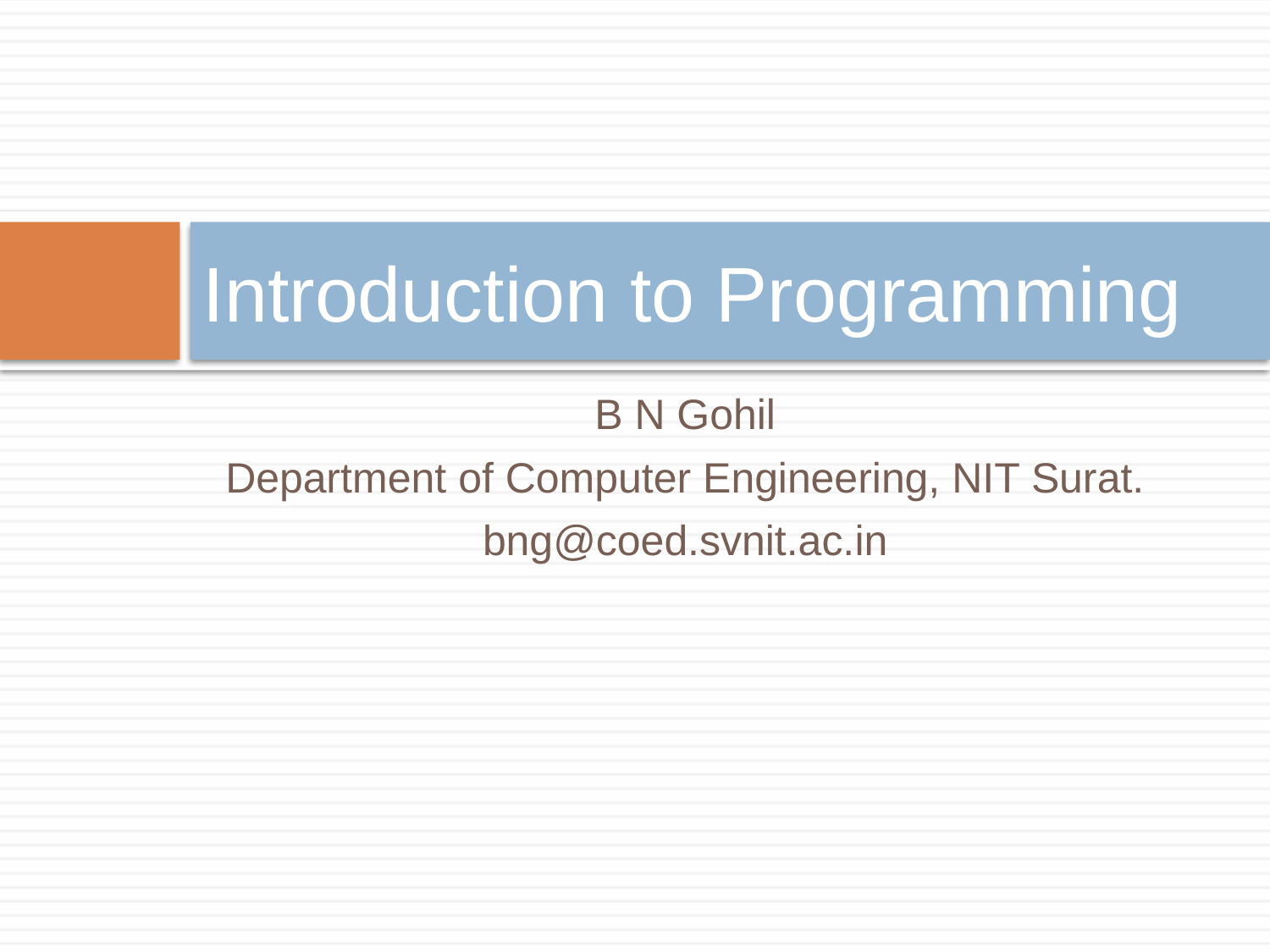

# Introduction to Programming
B N Gohil
Department of Computer Engineering, NIT Surat.
bng@coed.svnit.ac.in